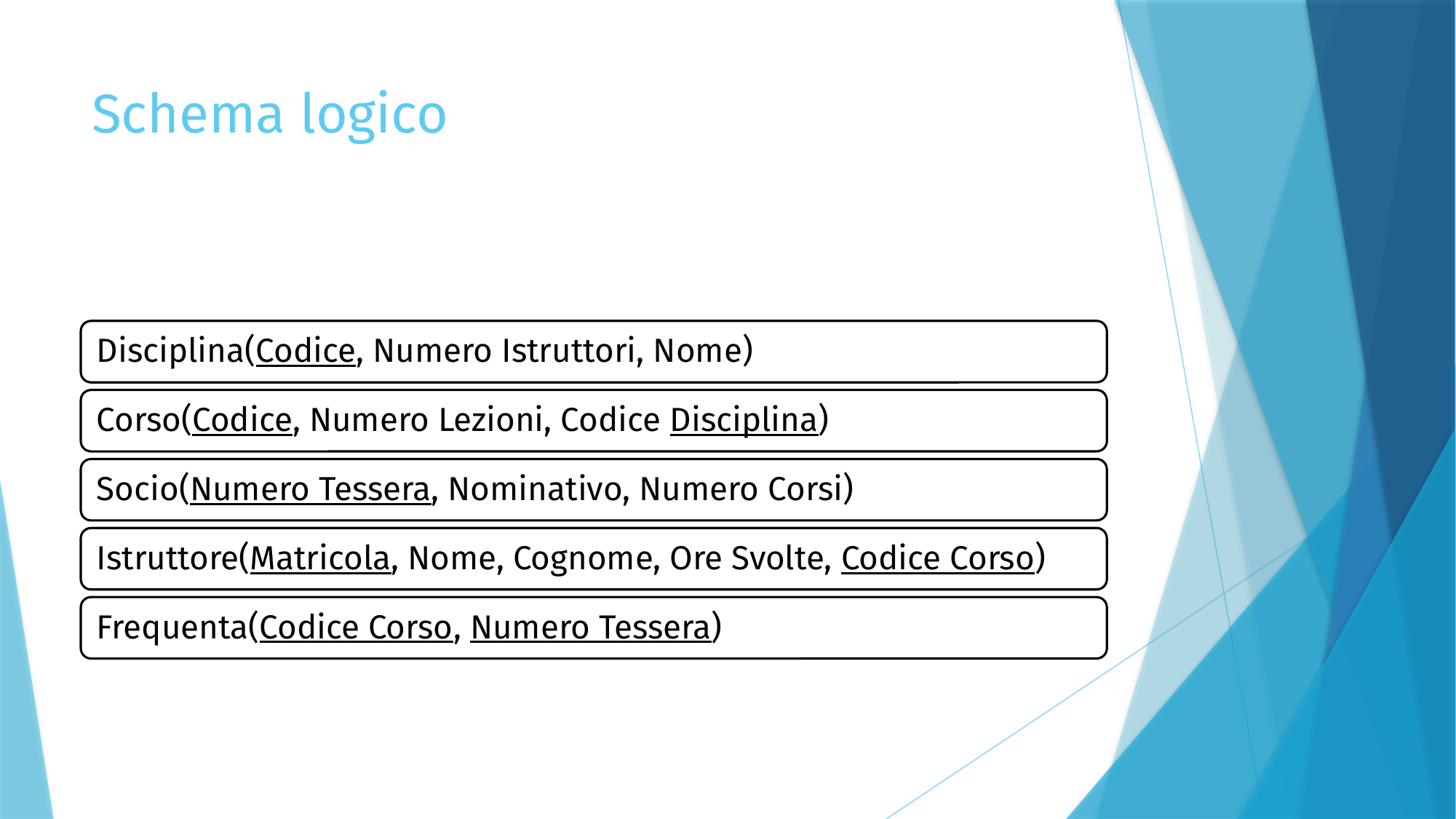

# Schema logico
Disciplina(Codice, Numero Istruttori, Nome)
Corso(Codice, Numero Lezioni, Codice Disciplina)
Socio(Numero Tessera, Nominativo, Numero Corsi)
Istruttore(Matricola, Nome, Cognome, Ore Svolte, Codice Corso)
Frequenta(Codice Corso, Numero Tessera)